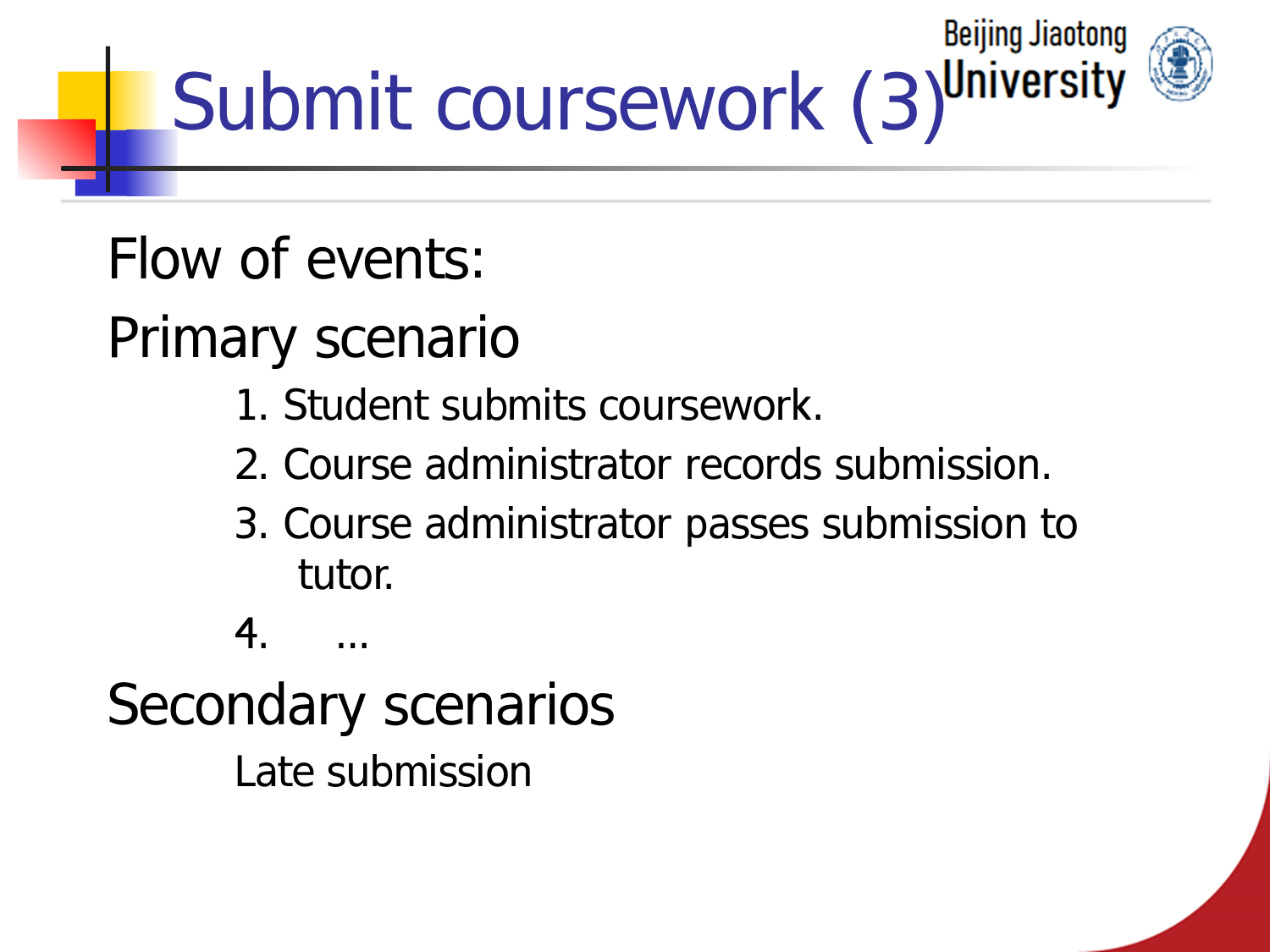

# Submit coursework (3)
Flow of events:
Primary scenario
1. Student submits coursework.
2. Course administrator records submission.
3. Course administrator passes submission to tutor.
4.     …
Secondary scenarios
Late submission